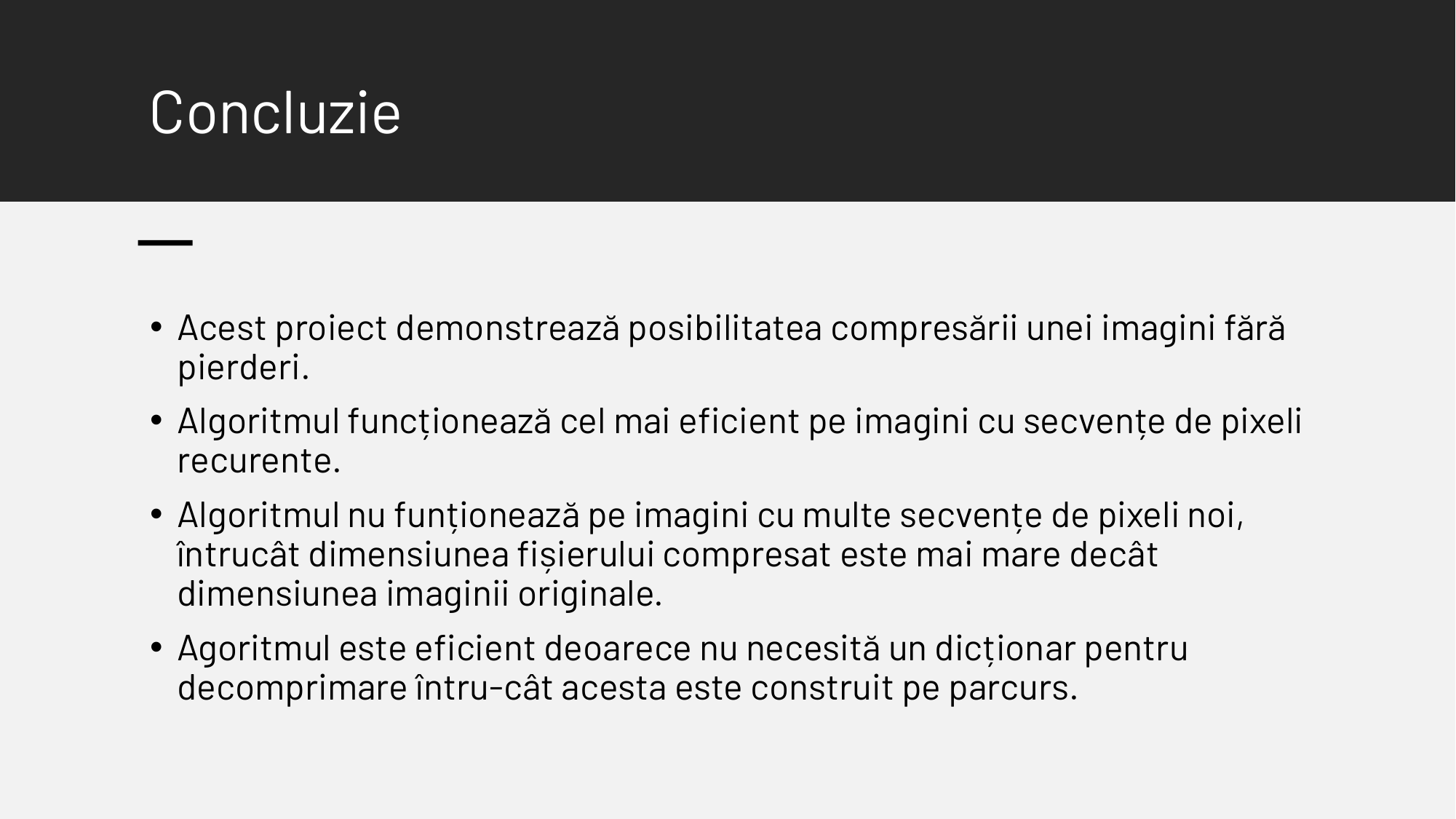

# Concluzie

Acest proiect demonstrează posibilitatea compresării unei imagini fără pierderi.
Algoritmul funcționează cel mai eficient pe imagini cu secvențe de pixeli recurente.
Algoritmul nu funționează pe imagini cu multe secvențe de pixeli noi, întrucât dimensiunea fișierului compresat este mai mare decât dimensiunea imaginii originale.
Agoritmul este eficient deoarece nu necesită un dicționar pentru decomprimare întru-cât acesta este construit pe parcurs.